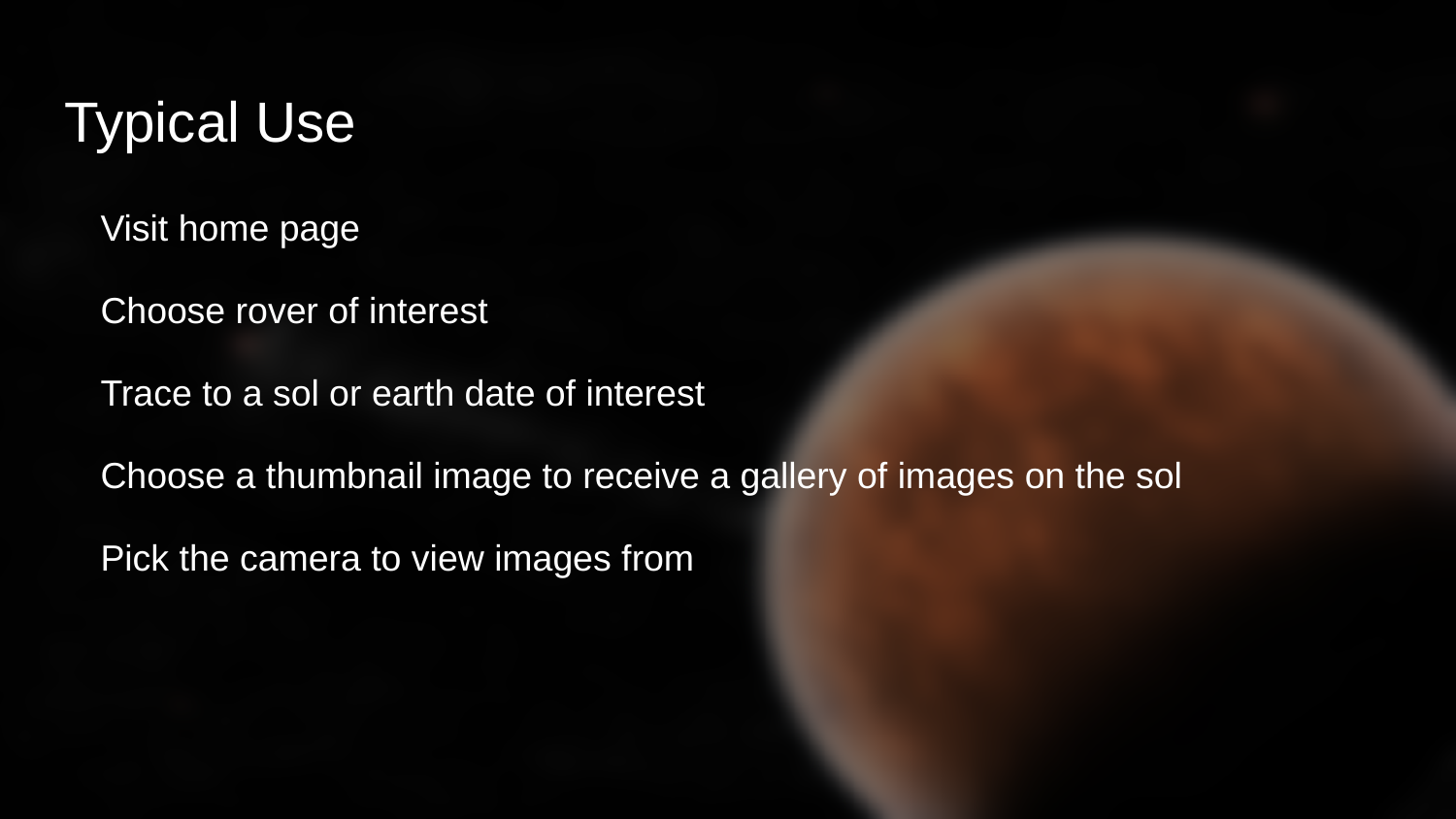

# Typical Use
Visit home page
Choose rover of interest
Trace to a sol or earth date of interest
Choose a thumbnail image to receive a gallery of images on the sol
Pick the camera to view images from